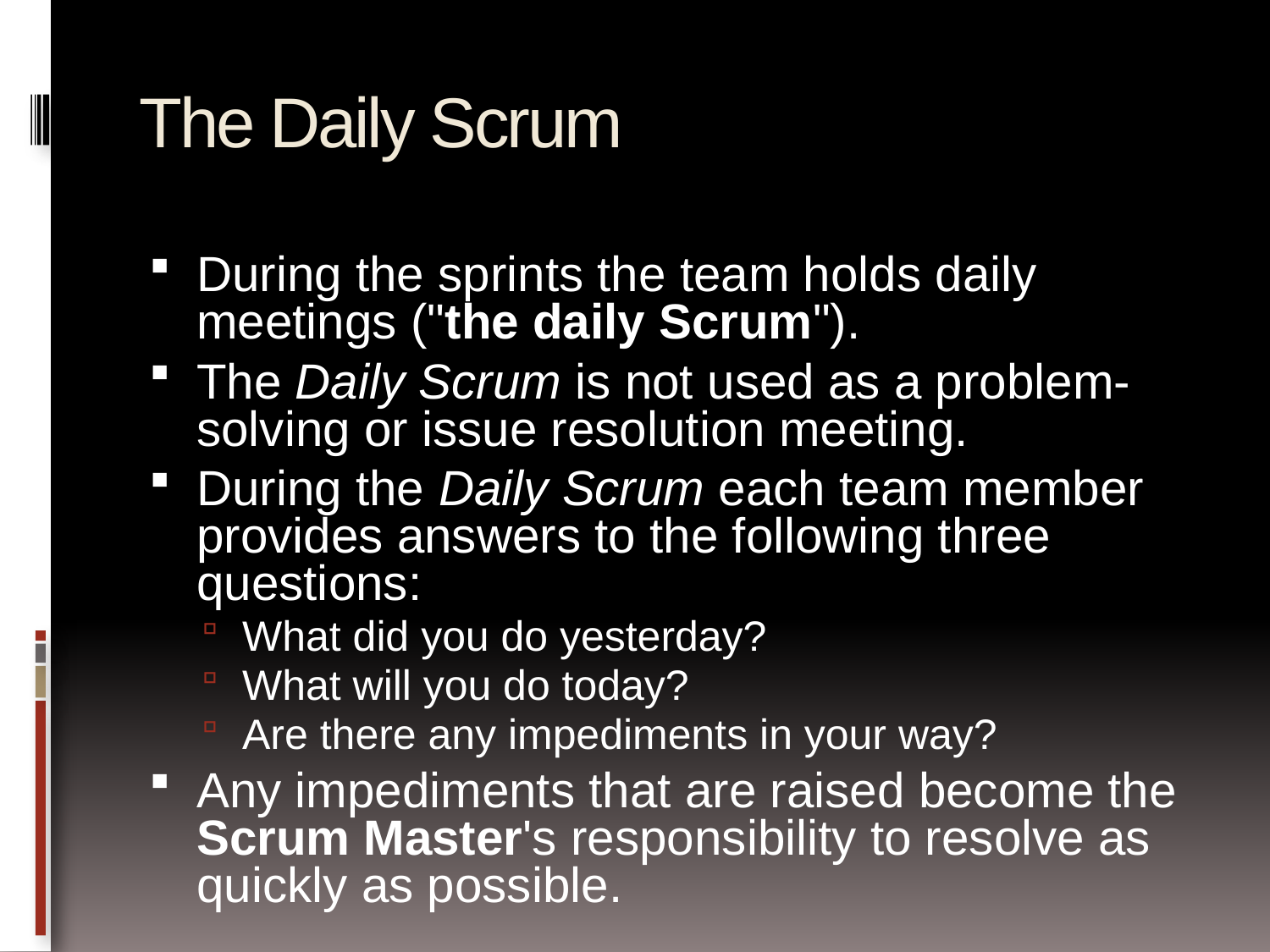

# The Daily Scrum
During the sprints the team holds daily meetings ("the daily Scrum").
The Daily Scrum is not used as a problem-solving or issue resolution meeting.
During the Daily Scrum each team member provides answers to the following three questions:
What did you do yesterday?
What will you do today?
Are there any impediments in your way?
Any impediments that are raised become the Scrum Master's responsibility to resolve as quickly as possible.